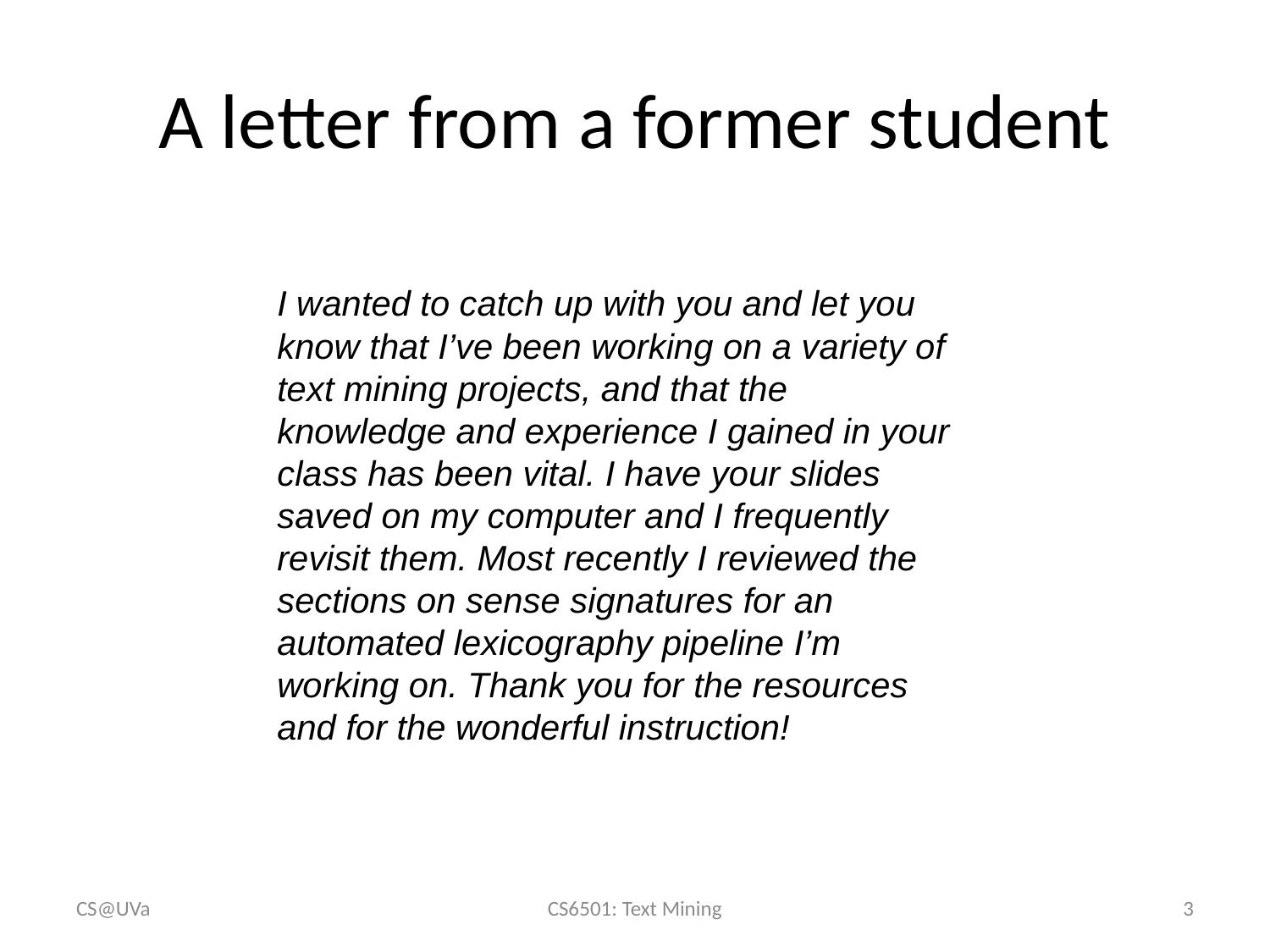

# A letter from a former student
I wanted to catch up with you and let you know that I’ve been working on a variety of text mining projects, and that the knowledge and experience I gained in your class has been vital. I have your slides saved on my computer and I frequently revisit them. Most recently I reviewed the sections on sense signatures for an automated lexicography pipeline I’m working on. Thank you for the resources and for the wonderful instruction!
CS@UVa
CS6501: Text Mining
3